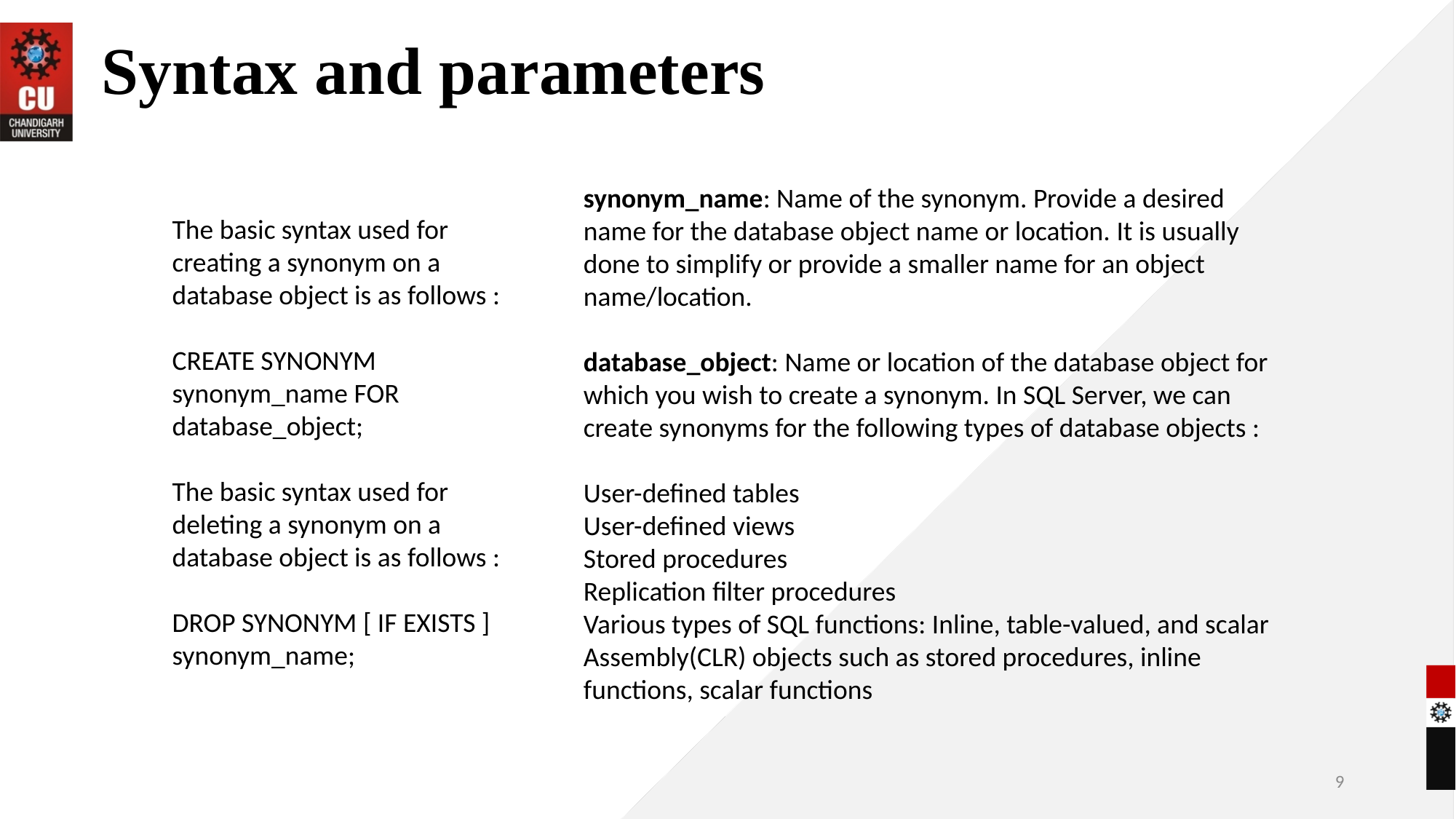

# Syntax and parameters
synonym_name: Name of the synonym. Provide a desired name for the database object name or location. It is usually done to simplify or provide a smaller name for an object name/location.

database_object: Name or location of the database object for which you wish to create a synonym. In SQL Server, we can create synonyms for the following types of database objects :

User-defined tables
User-defined views
Stored procedures
Replication filter procedures
Various types of SQL functions: Inline, table-valued, and scalar
Assembly(CLR) objects such as stored procedures, inline functions, scalar functions
The basic syntax used for creating a synonym on a database object is as follows :

CREATE SYNONYM synonym_name FOR database_object;

The basic syntax used for deleting a synonym on a database object is as follows :

DROP SYNONYM [ IF EXISTS ] synonym_name;
9